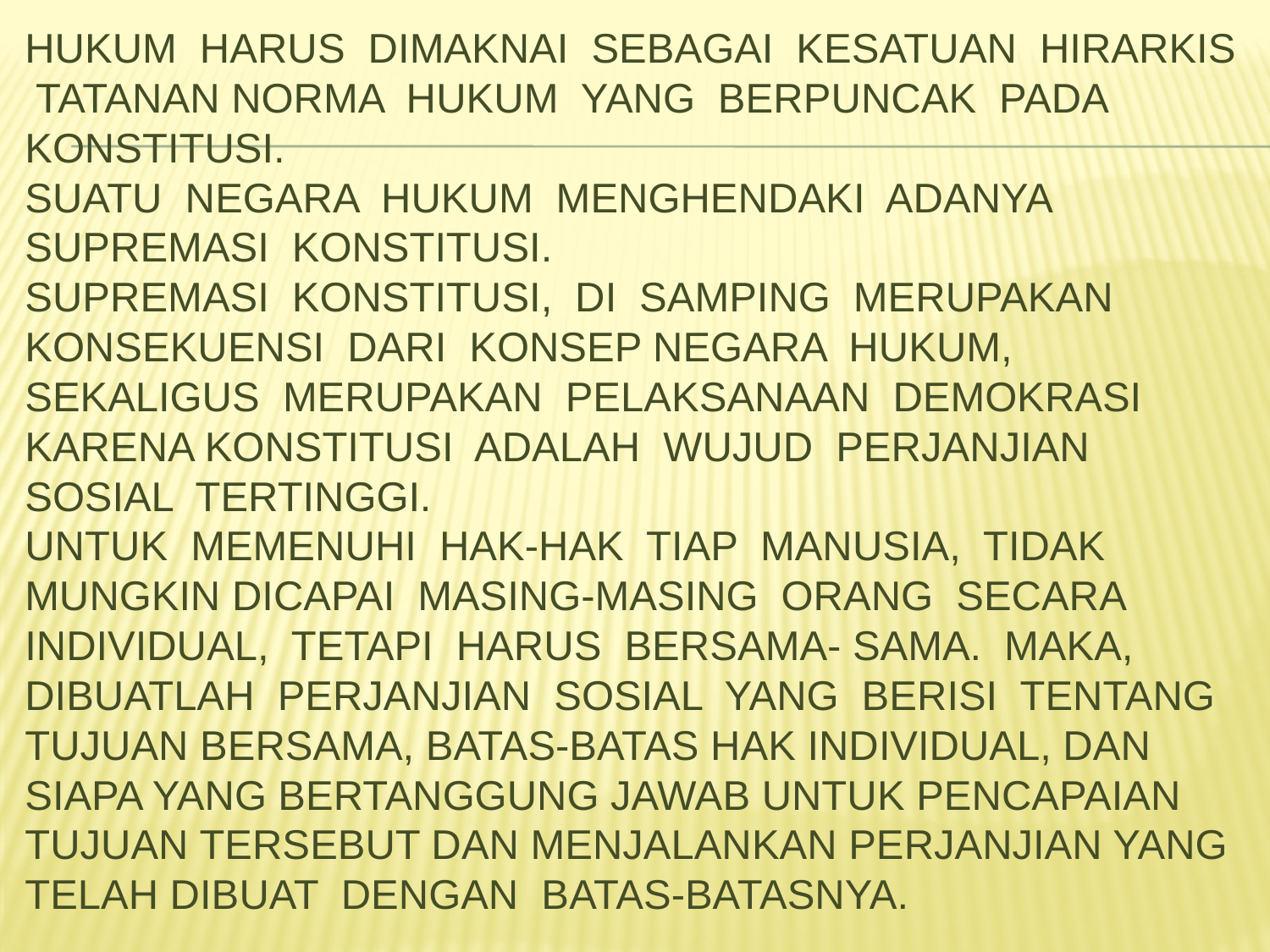

# hukum  harus  dimaknai  sebagai  kesatuan  hirarkis  tatanan norma  hukum  yang  berpuncak  pada  konstitusi. suatu  negara  hukum  menghendaki  adanya  supremasi  konstitusi. Supremasi  konstitusi,  di  samping  merupakan  konsekuensi  dari  konsep negara  hukum,  sekaligus  merupakan  pelaksanaan  demokrasi  karena konstitusi  adalah  wujud  perjanjian  sosial  tertinggi. untuk  memenuhi  hak-hak  tiap  manusia,  tidak  mungkin dicapai  masing-masing  orang  secara  individual,  tetapi  harus  bersama- sama.  Maka,  dibuatlah  perjanjian  sosial  yang  berisi  tentang  tujuan bersama, batas-batas hak individual, dan siapa yang bertanggung jawab untuk pencapaian tujuan tersebut dan menjalankan perjanjian yang telah dibuat  dengan  batas-batasnya.